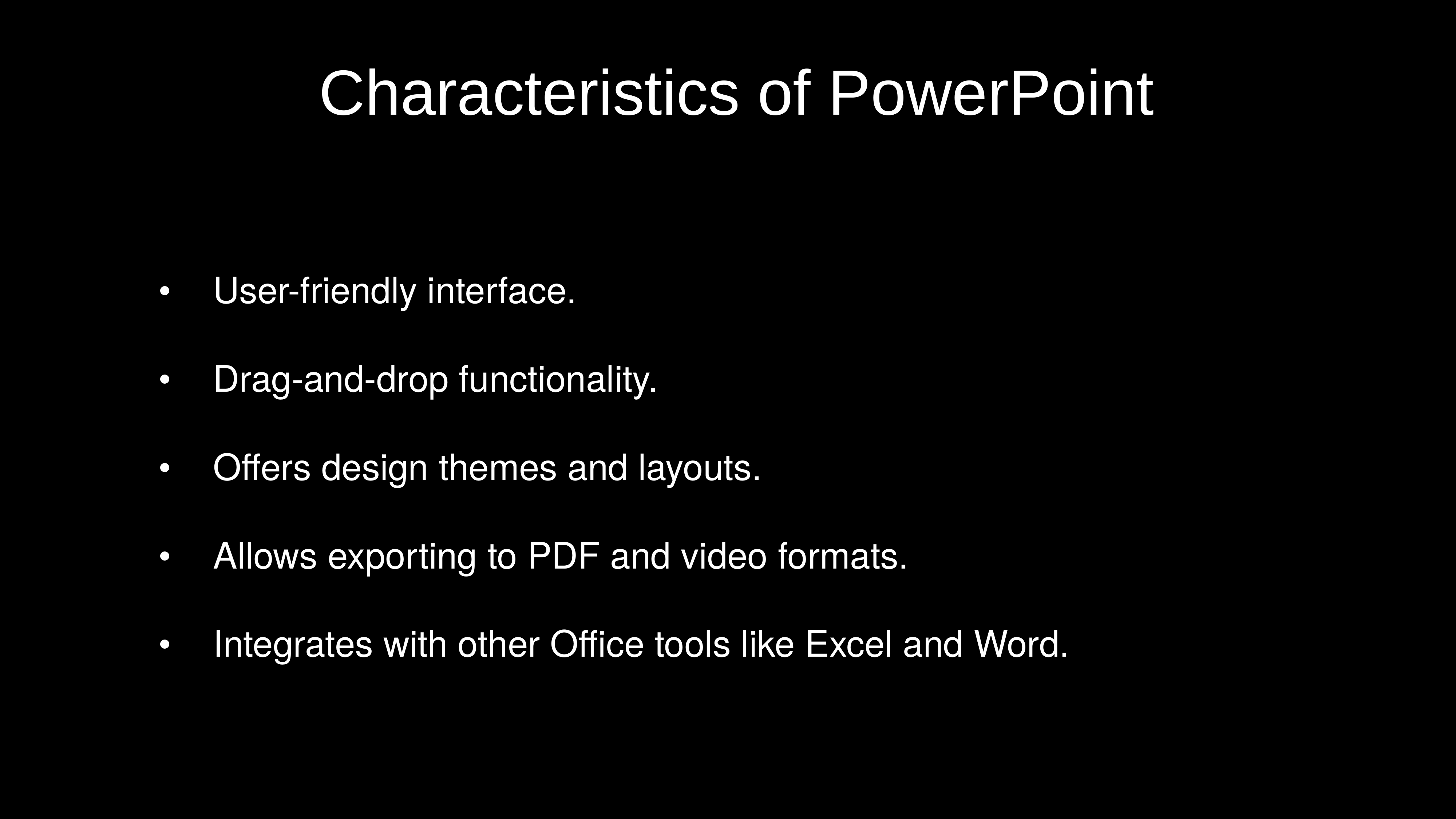

# Characteristics of PowerPoint
	•	User-friendly interface.
	•	Drag-and-drop functionality.
	•	Offers design themes and layouts.
	•	Allows exporting to PDF and video formats.
	•	Integrates with other Office tools like Excel and Word.